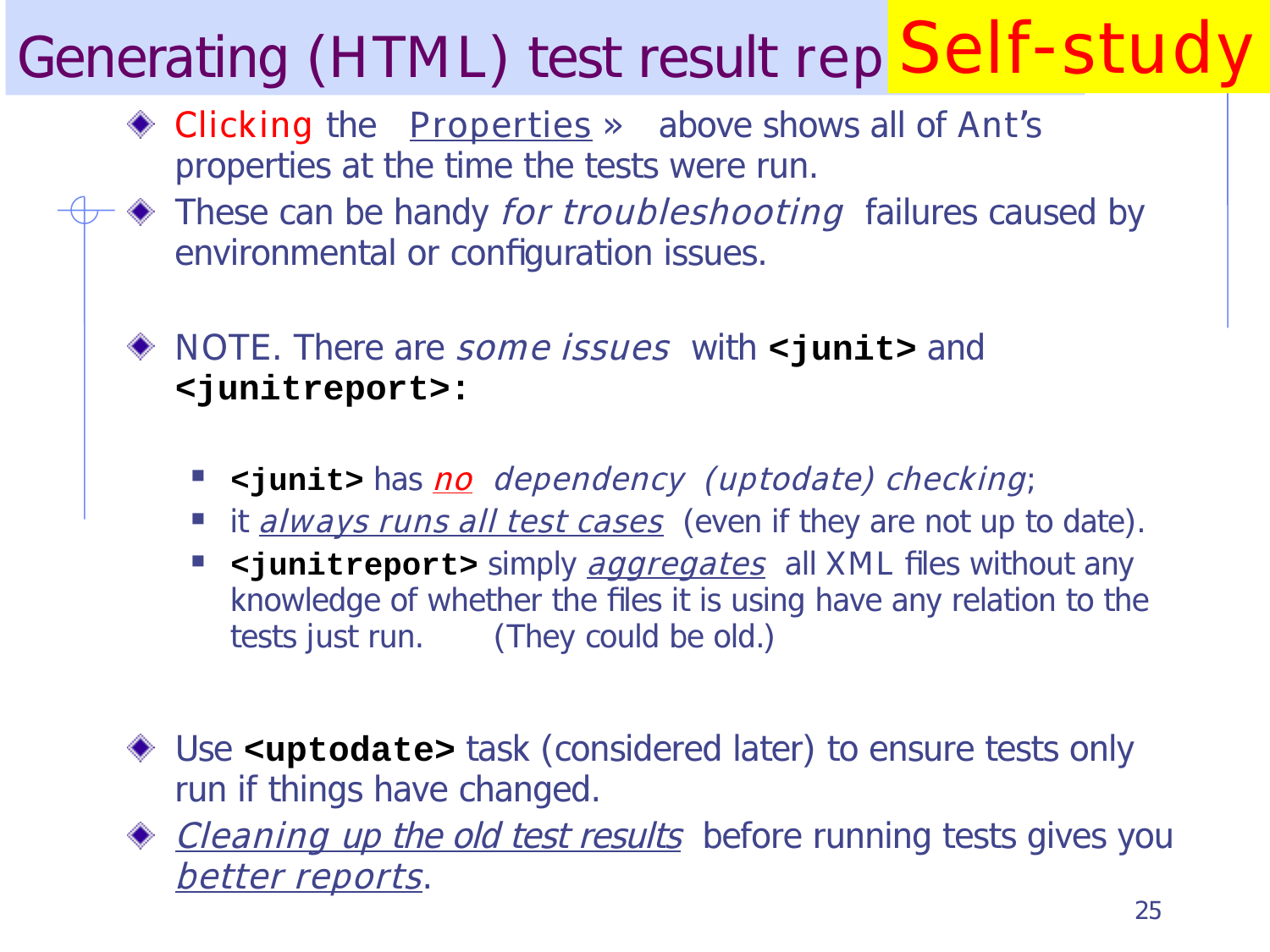

# Generating (HTML) test result reports
Self-study
Clicking the   Properties »   above shows all of Ant’s properties at the time the tests were run.
These can be handy for troubleshooting  failures caused by environmental or configuration issues.

NOTE. There are some issues  with <junit> and <junitreport>:

<junit> has no  dependency  (uptodate) checking;
it always runs all test cases  (even if they are not up to date).
<junitreport> simply aggregates  all XML files without any knowledge of whether the files it is using have any relation to the tests just run.       (They could be old.)

Use <uptodate> task (considered later) to ensure tests only run if things have changed.
Cleaning up the old test results  before running tests gives you better reports.
25